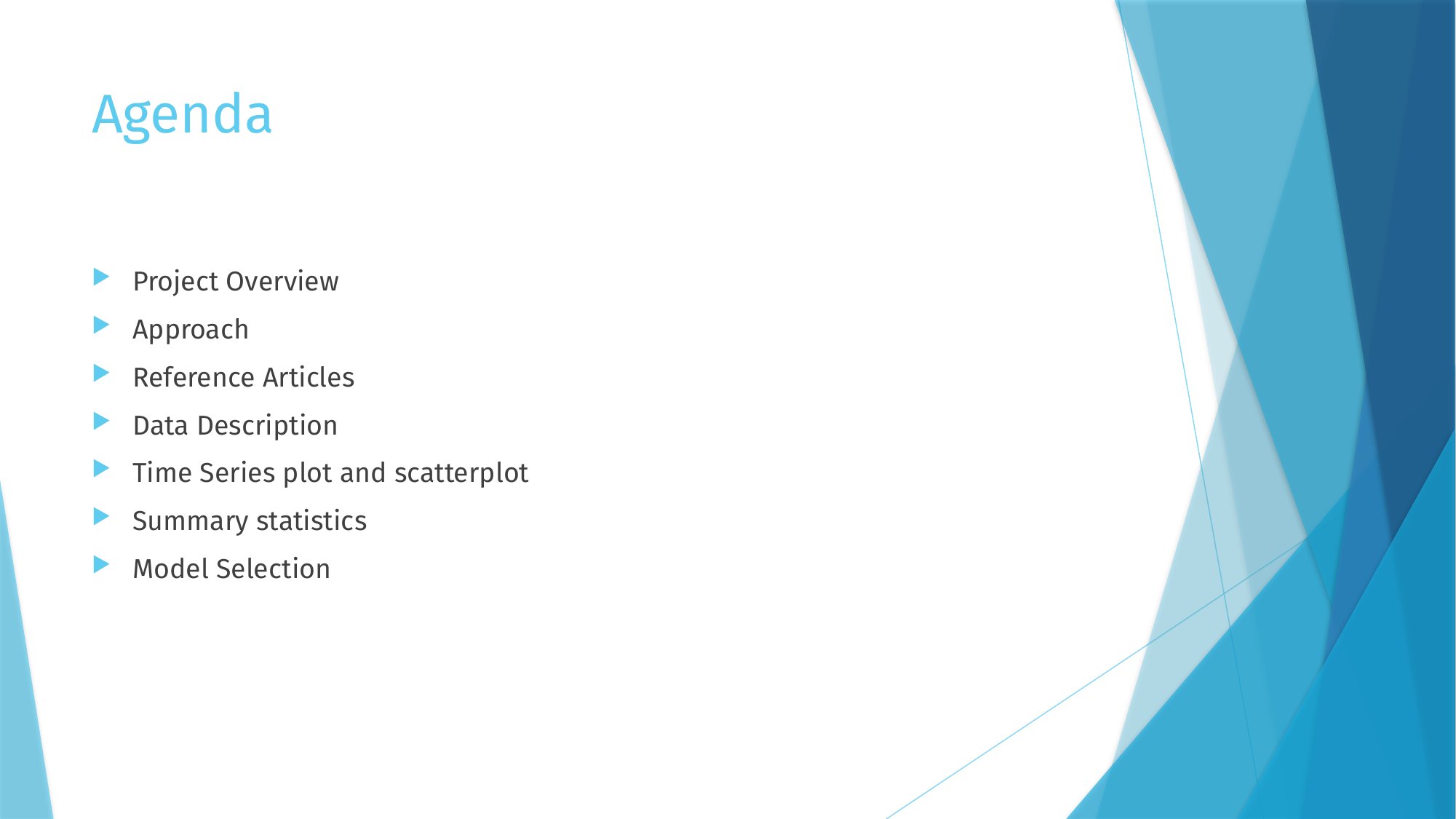

# Agenda
Project Overview
Approach
Reference Articles
Data Description
Time Series plot and scatterplot
Summary statistics
Model Selection